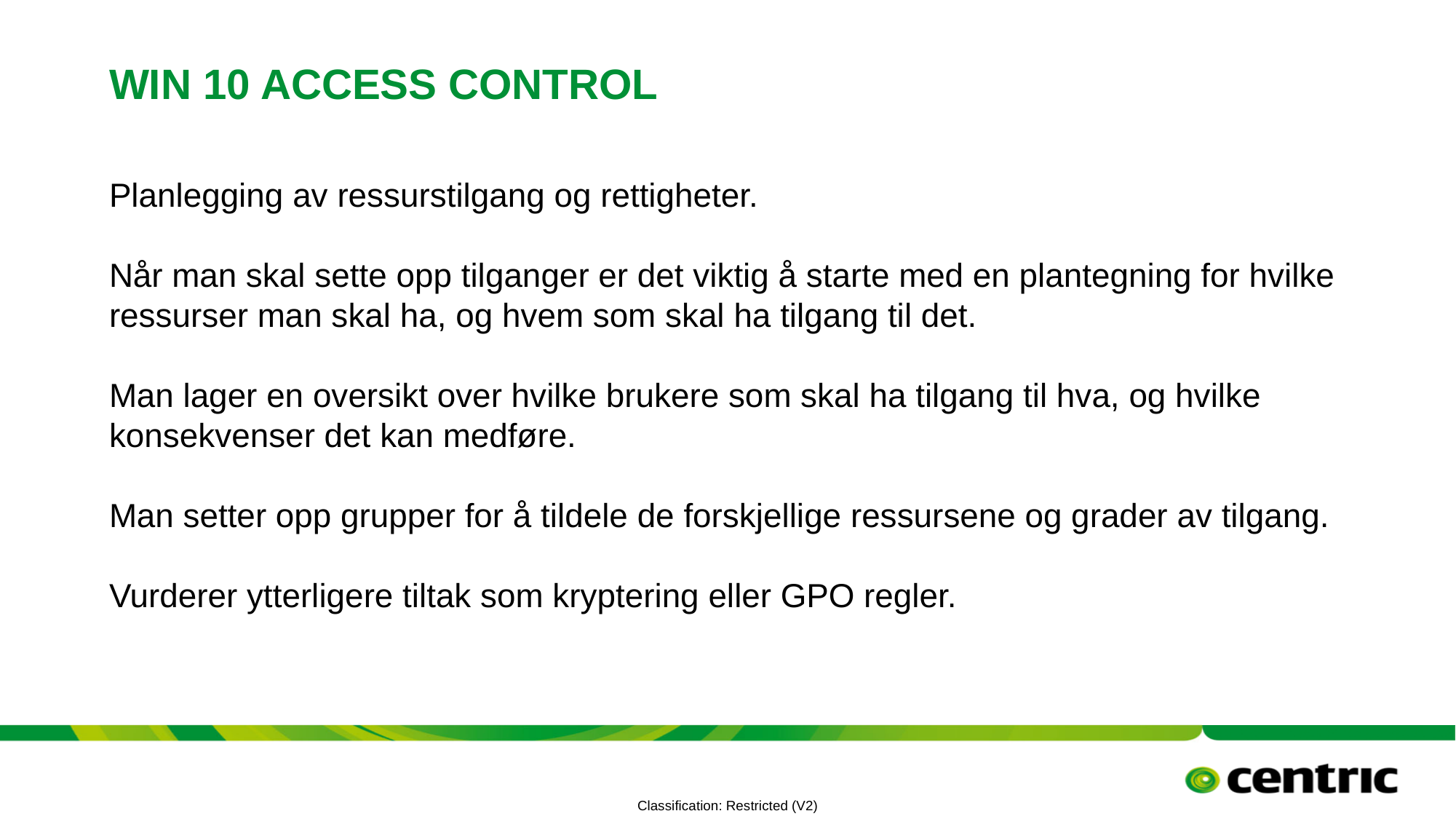

# Win 10 Access Control
Planlegging av ressurstilgang og rettigheter.

Når man skal sette opp tilganger er det viktig å starte med en plantegning for hvilke ressurser man skal ha, og hvem som skal ha tilgang til det.

Man lager en oversikt over hvilke brukere som skal ha tilgang til hva, og hvilke konsekvenser det kan medføre.

Man setter opp grupper for å tildele de forskjellige ressursene og grader av tilgang.

Vurderer ytterligere tiltak som kryptering eller GPO regler.